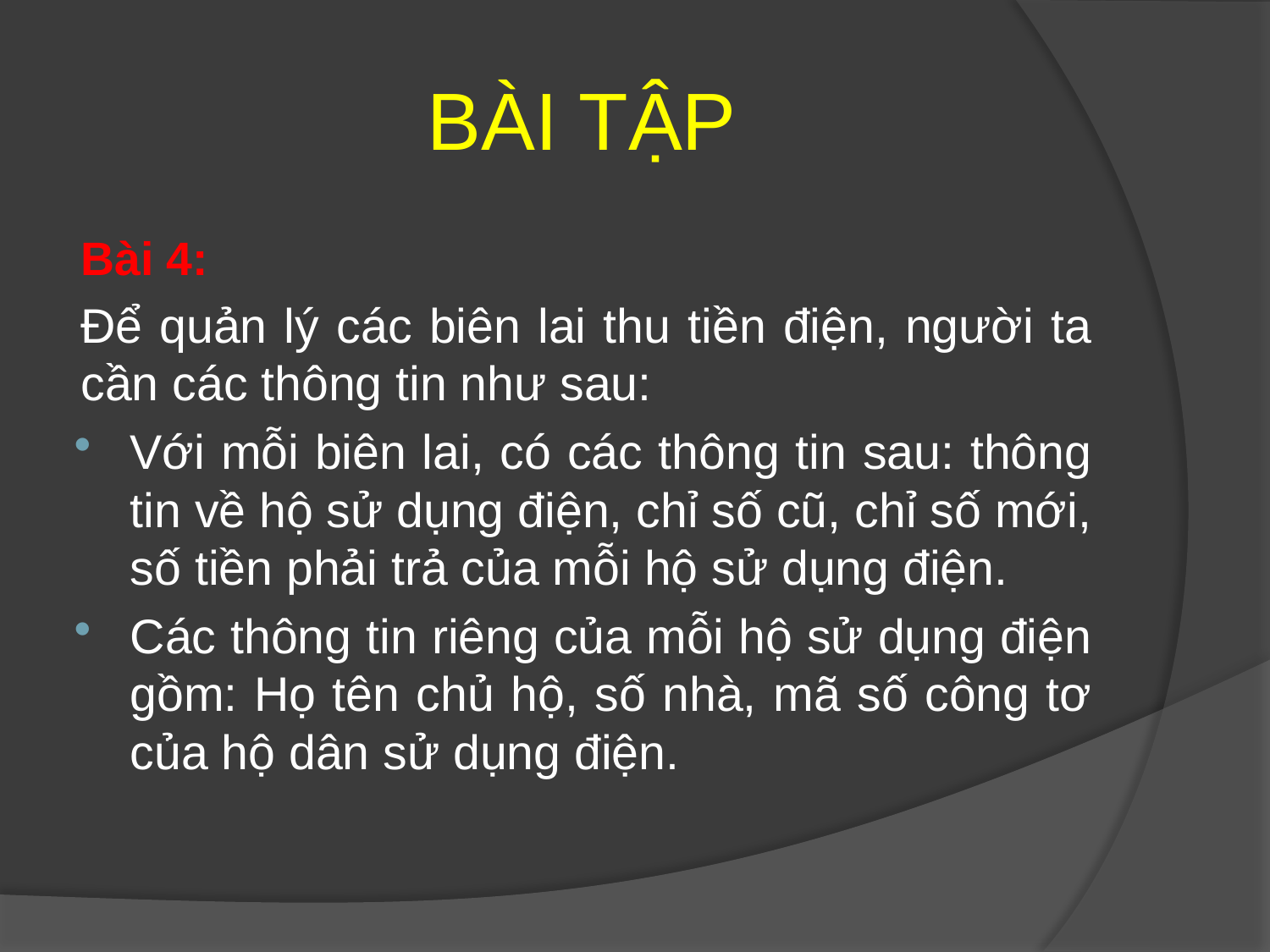

# BÀI TẬP
Bài 4:
Để quản lý các biên lai thu tiền điện, người ta cần các thông tin như sau:
Với mỗi biên lai, có các thông tin sau: thông tin về hộ sử dụng điện, chỉ số cũ, chỉ số mới, số tiền phải trả của mỗi hộ sử dụng điện.
Các thông tin riêng của mỗi hộ sử dụng điện gồm: Họ tên chủ hộ, số nhà, mã số công tơ của hộ dân sử dụng điện.